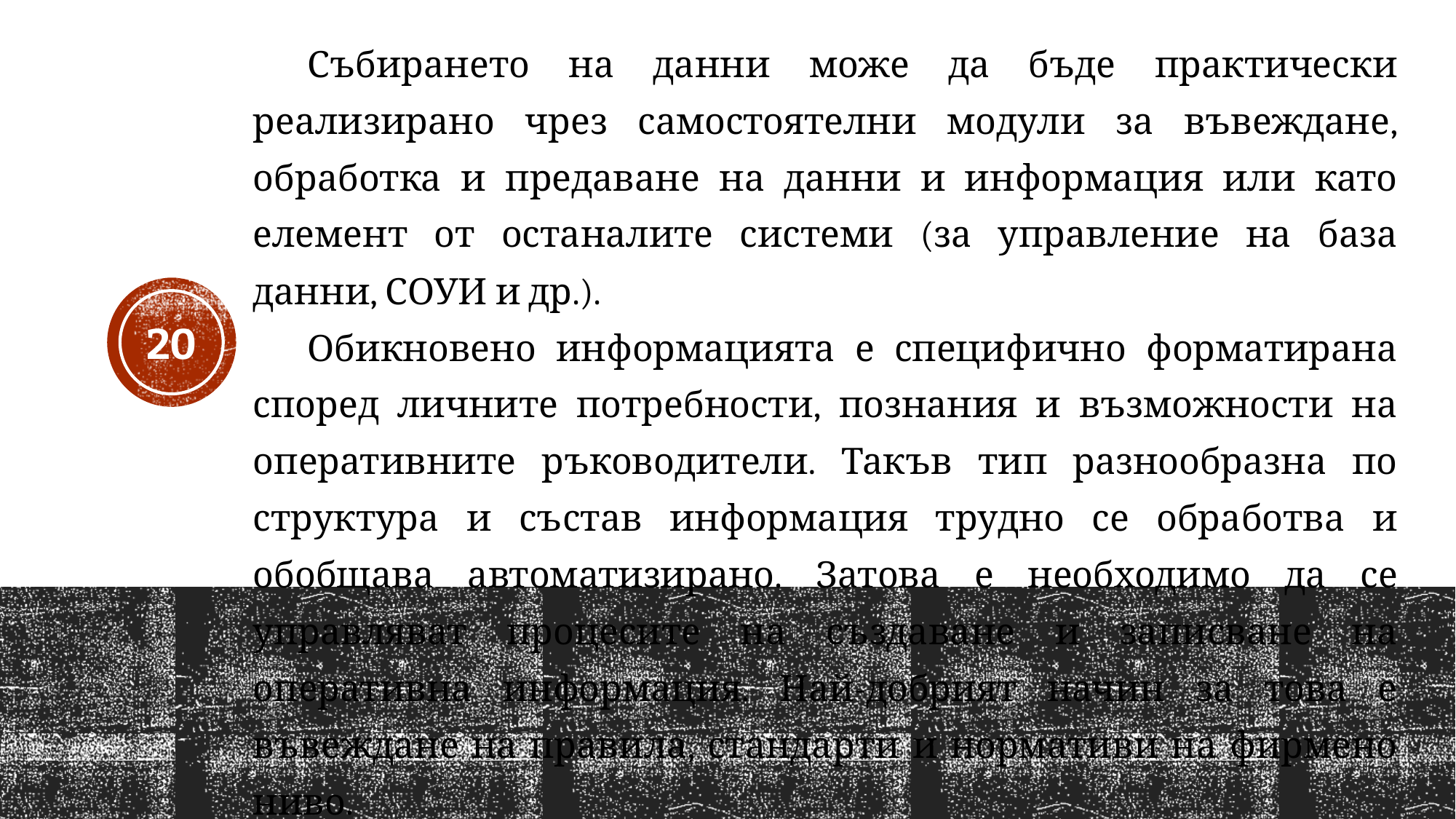

Събирането на данни може да бъде практически реализирано чрез самостоятелни модули за въвеждане, обработка и предаване на данни и информация или като елемент от останалите системи (за управление на база данни, СОУИ и др.).
Обикновено информацията е специфично форматирана според личните потребности, познания и възможности на оперативните ръководители. Такъв тип разнообразна по структура и състав информация трудно се обработва и обобщава автоматизирано. Затова е необходимо да се управляват процесите на създаване и записване на оперативна информация. Най-добрият начин за това е въвеждане на правила, стандарти и нормативи на фирмено ниво.
20